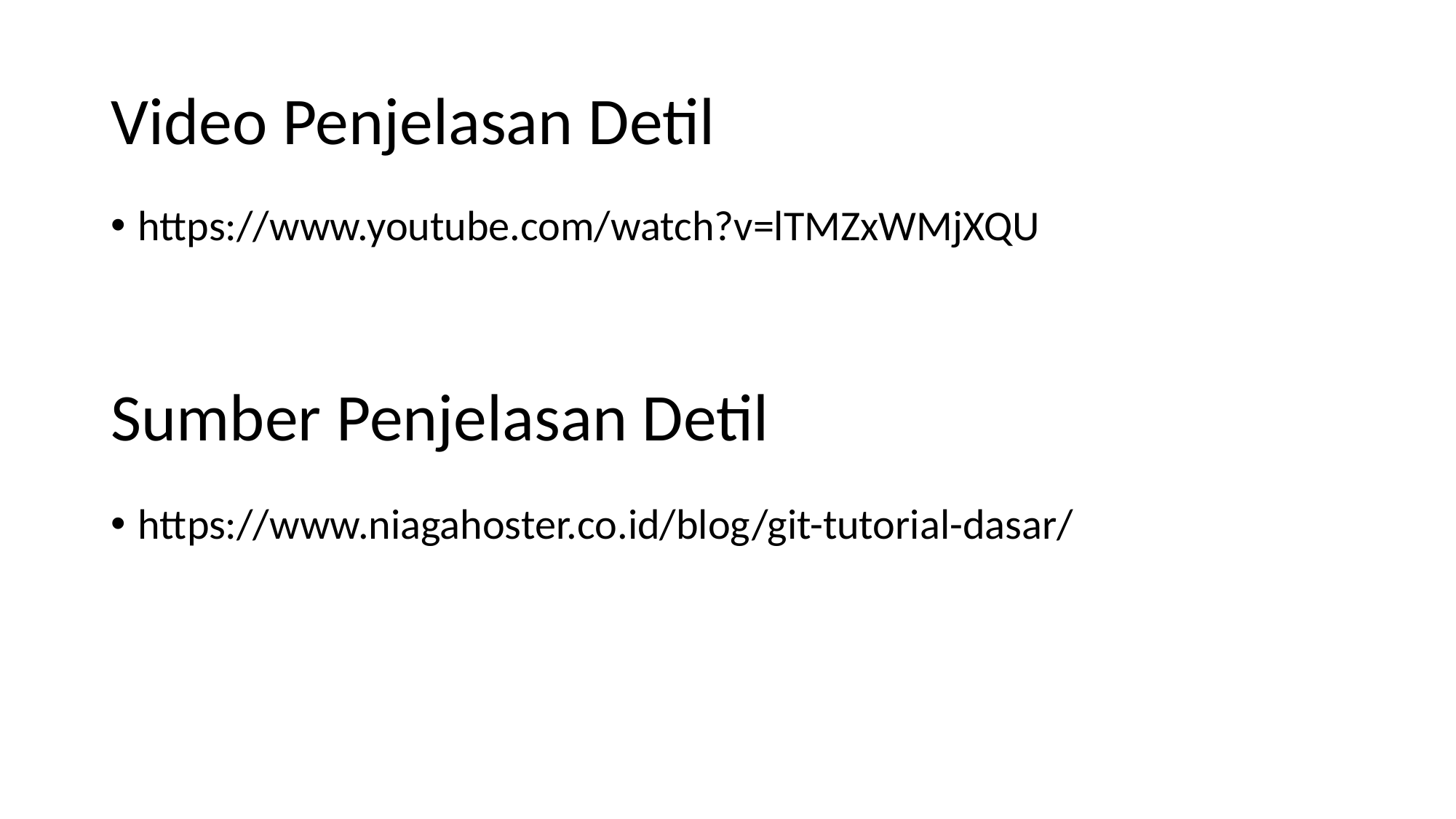

# Video Penjelasan Detil
https://www.youtube.com/watch?v=lTMZxWMjXQU
Sumber Penjelasan Detil
https://www.niagahoster.co.id/blog/git-tutorial-dasar/